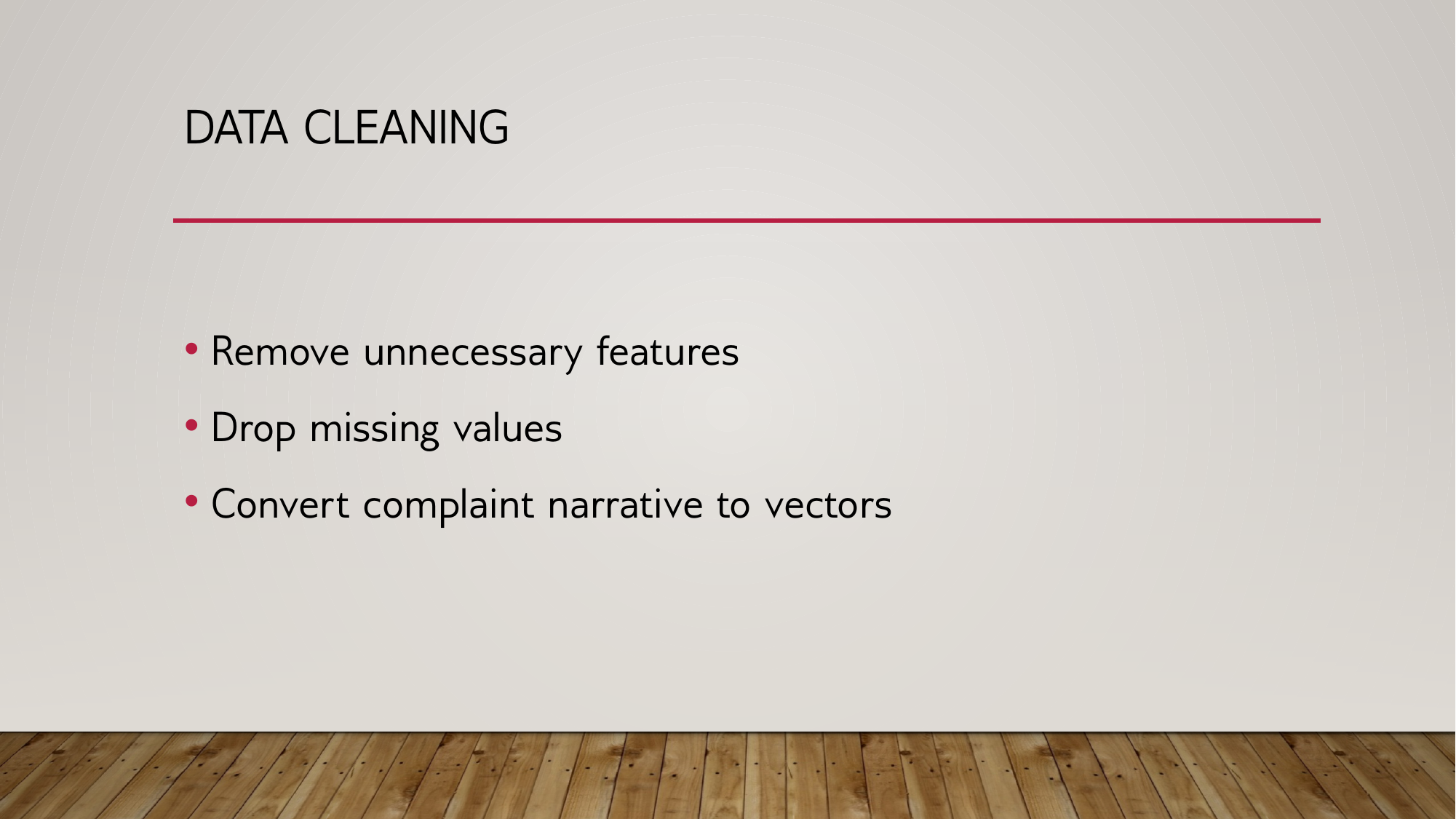

# Data cleaning
Remove unnecessary features
Drop missing values
Convert complaint narrative to vectors